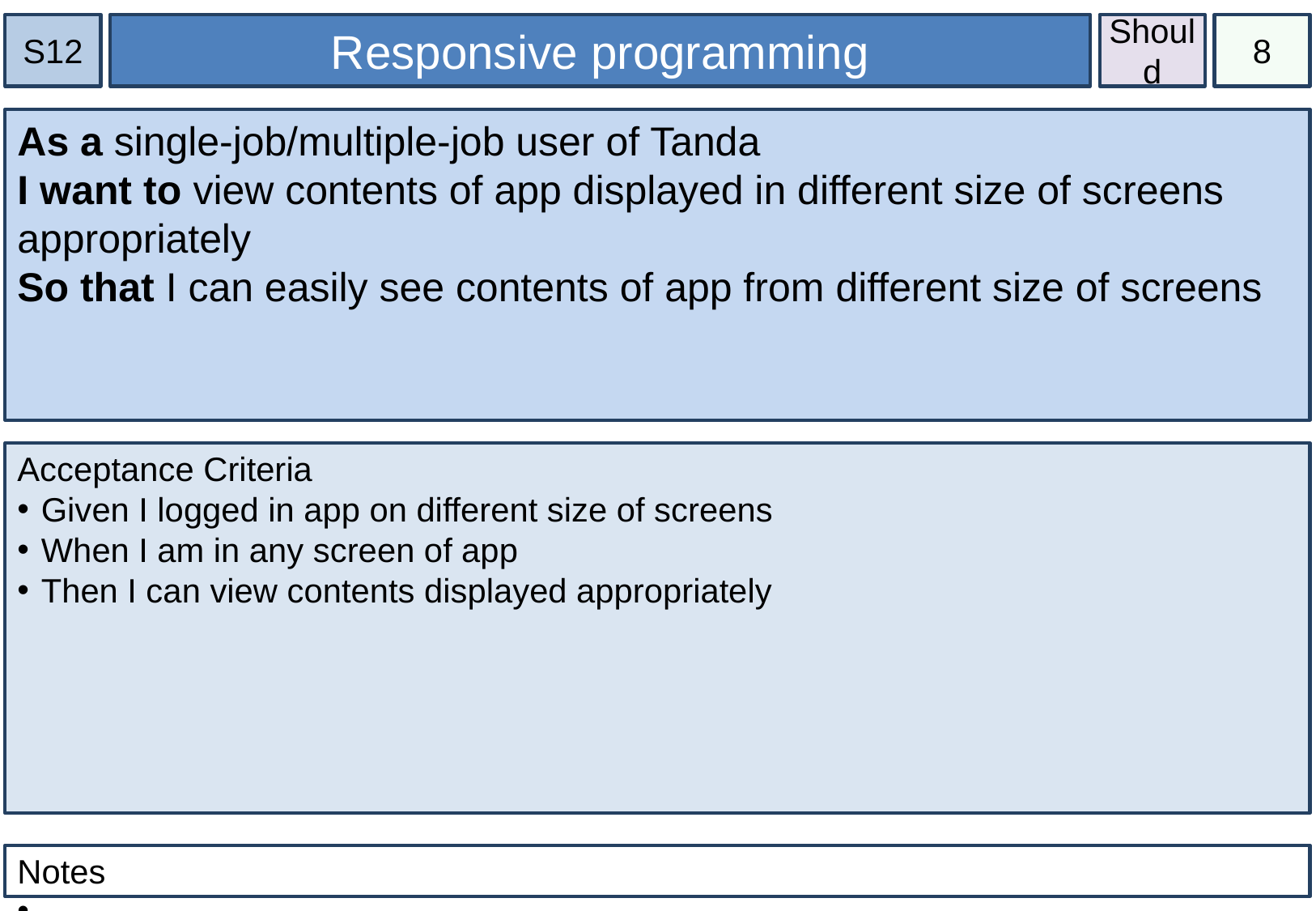

S12
Responsive programming
Should
8
As a single-job/multiple-job user of Tanda
I want to view contents of app displayed in different size of screens appropriately
So that I can easily see contents of app from different size of screens
#
Acceptance Criteria
Given I logged in app on different size of screens
When I am in any screen of app
Then I can view contents displayed appropriately

Notes